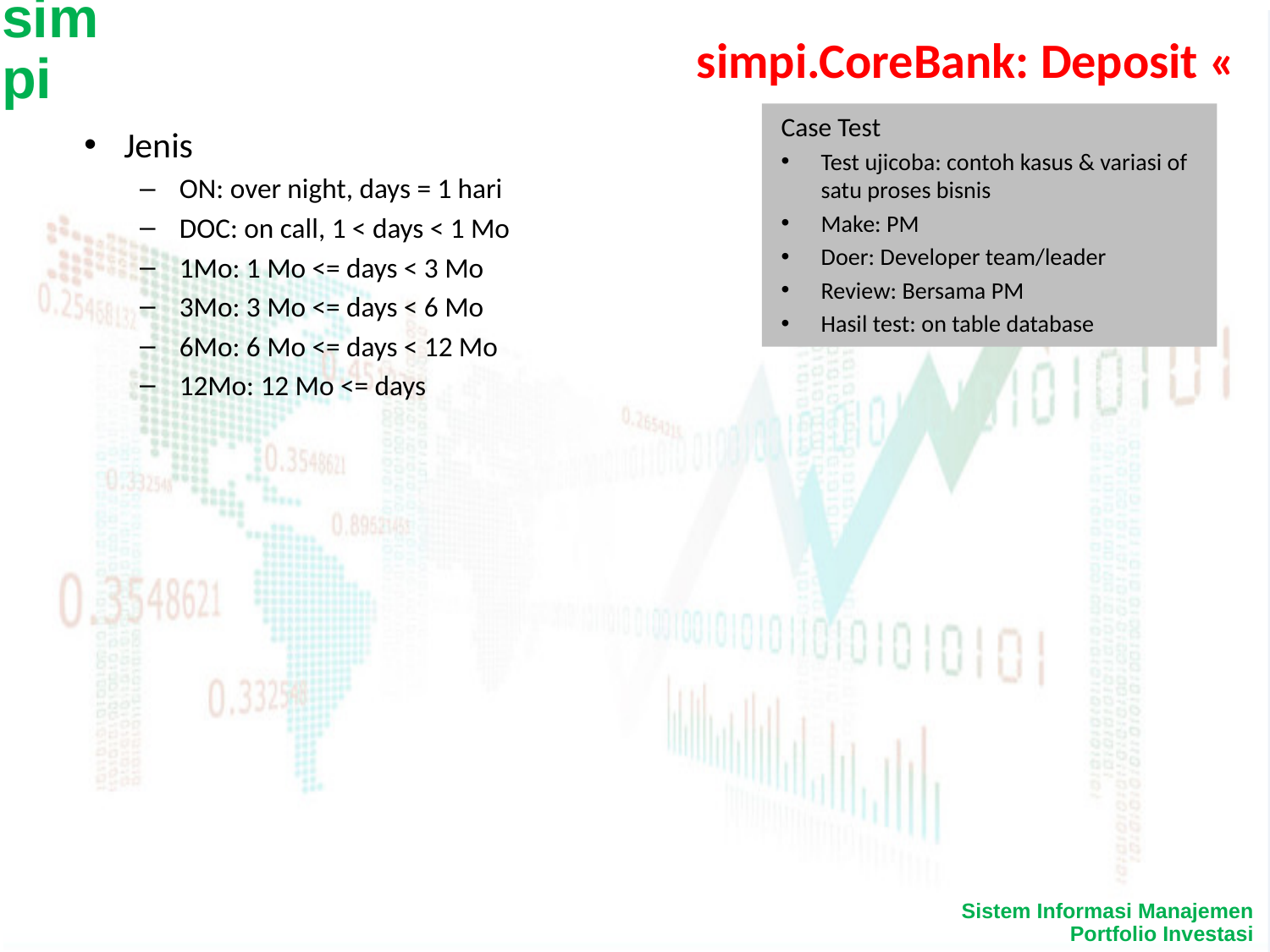

# simpi.CoreBank: Deposit «
Case Test
Test ujicoba: contoh kasus & variasi of satu proses bisnis
Make: PM
Doer: Developer team/leader
Review: Bersama PM
Hasil test: on table database

Jenis
ON: over night, days = 1 hari
DOC: on call, 1 < days < 1 Mo
1Mo: 1 Mo <= days < 3 Mo
3Mo: 3 Mo <= days < 6 Mo
6Mo: 6 Mo <= days < 12 Mo
12Mo: 12 Mo <= days